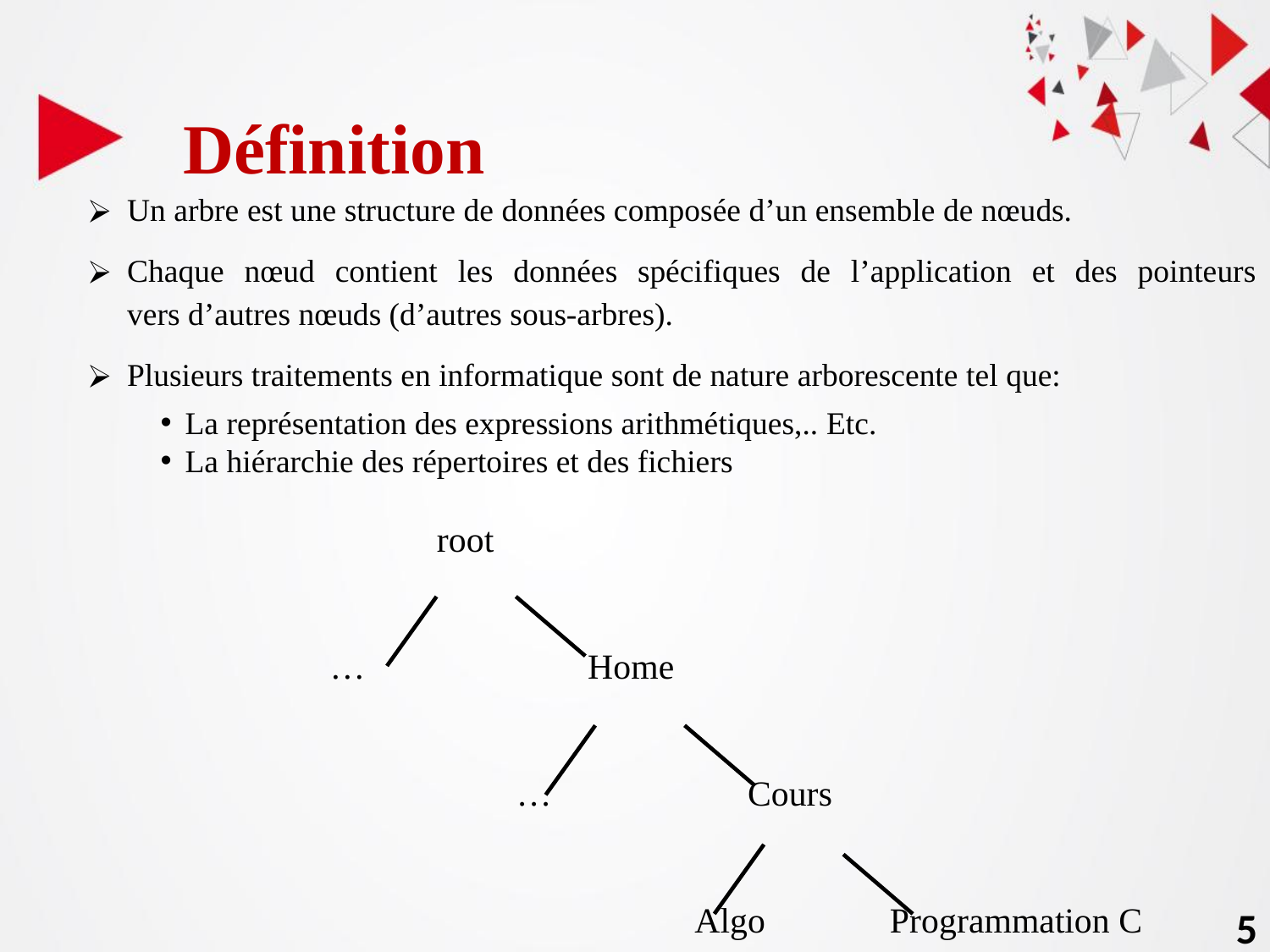

Définition
Un arbre est une structure de données composée d’un ensemble de nœuds.
Chaque nœud contient les données spécifiques de l’application et des pointeurs vers d’autres nœuds (d’autres sous-arbres).
Plusieurs traitements en informatique sont de nature arborescente tel que:
La représentation des expressions arithmétiques,.. Etc.
La hiérarchie des répertoires et des fichiers

                                         root

                             …                         Home

                                                  …                      Cours

                                                                      Algo              Programmation C

5